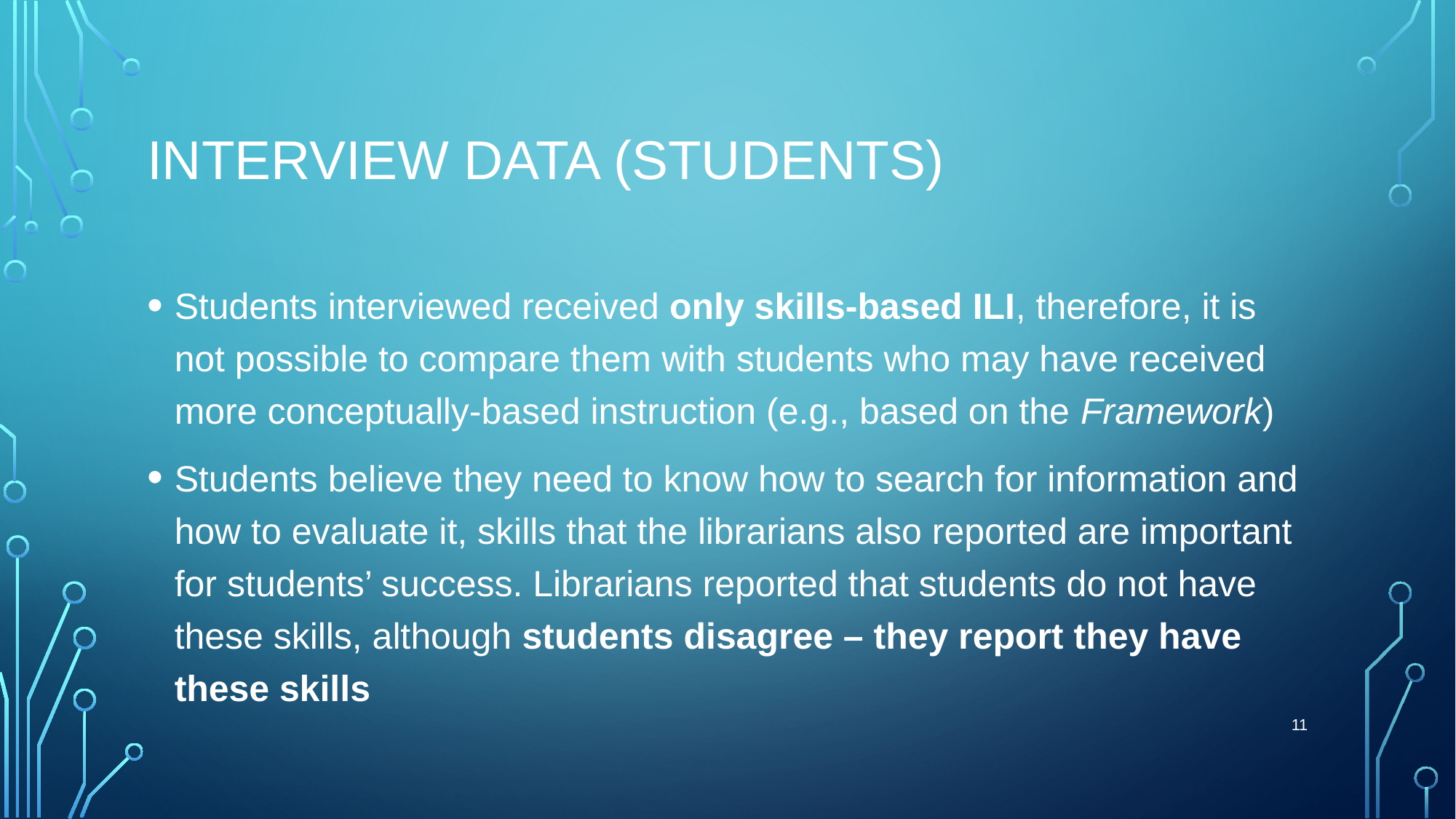

# Interview data (students)
Students interviewed received only skills-based ILI, therefore, it is not possible to compare them with students who may have received more conceptually-based instruction (e.g., based on the Framework)
Students believe they need to know how to search for information and how to evaluate it, skills that the librarians also reported are important for students’ success. Librarians reported that students do not have these skills, although students disagree – they report they have these skills
11